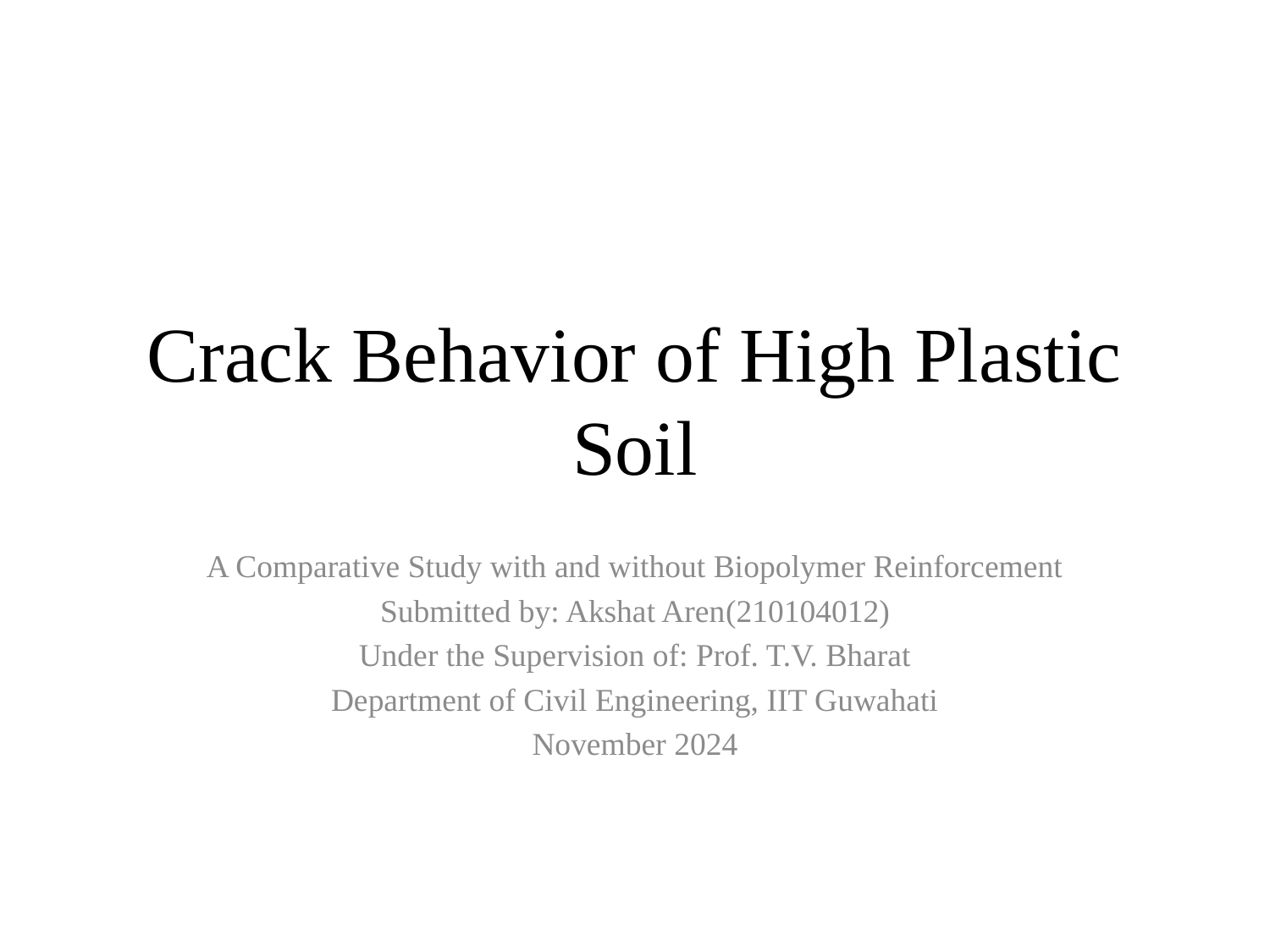

# Crack Behavior of High Plastic Soil
A Comparative Study with and without Biopolymer Reinforcement
Submitted by: Akshat Aren(210104012)
Under the Supervision of: Prof. T.V. Bharat
Department of Civil Engineering, IIT Guwahati
November 2024